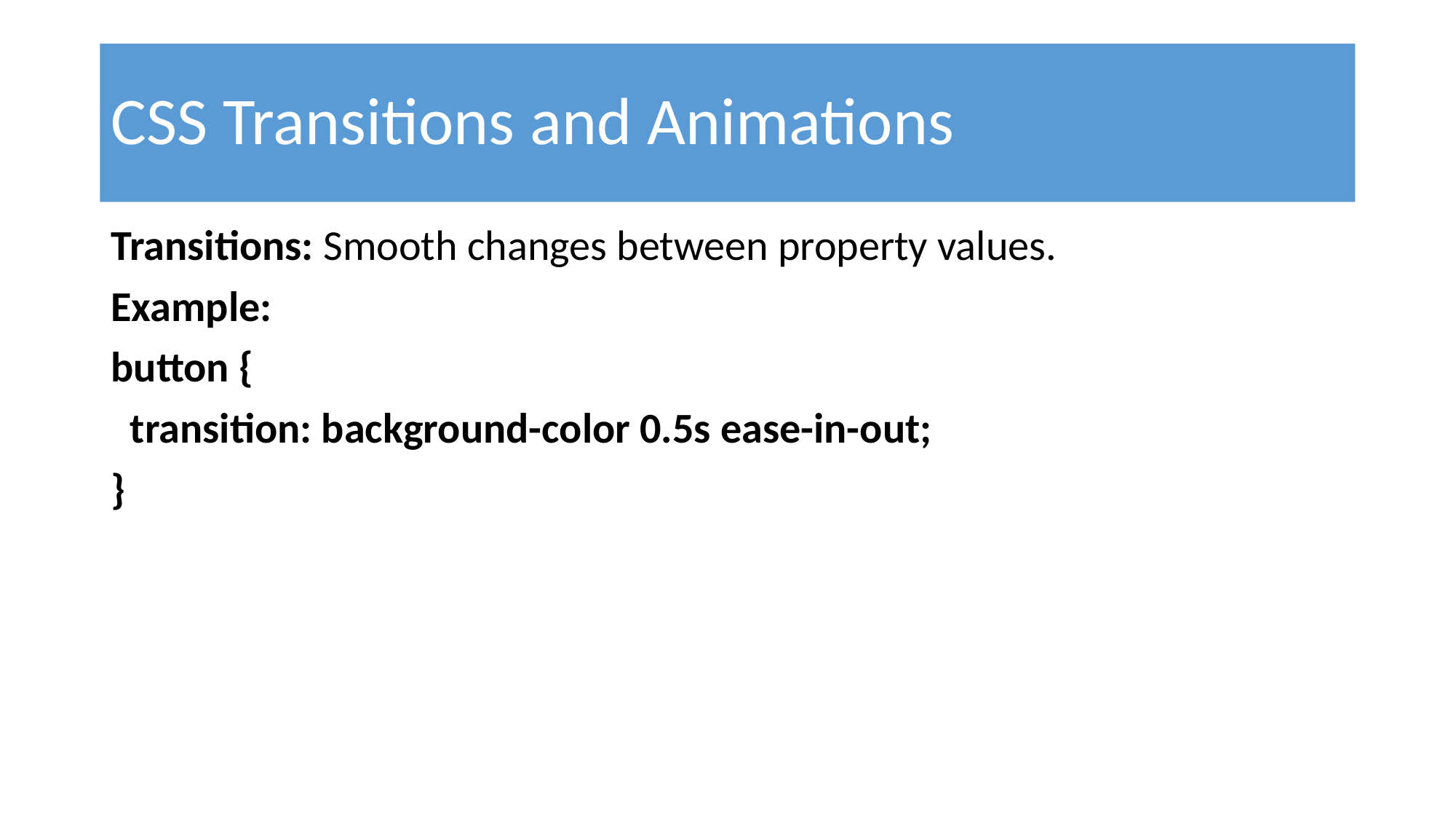

# CSS Transitions and Animations
Transitions: Smooth changes between property values.
Example:
button {
  transition: background-color 0.5s ease-in-out;
}